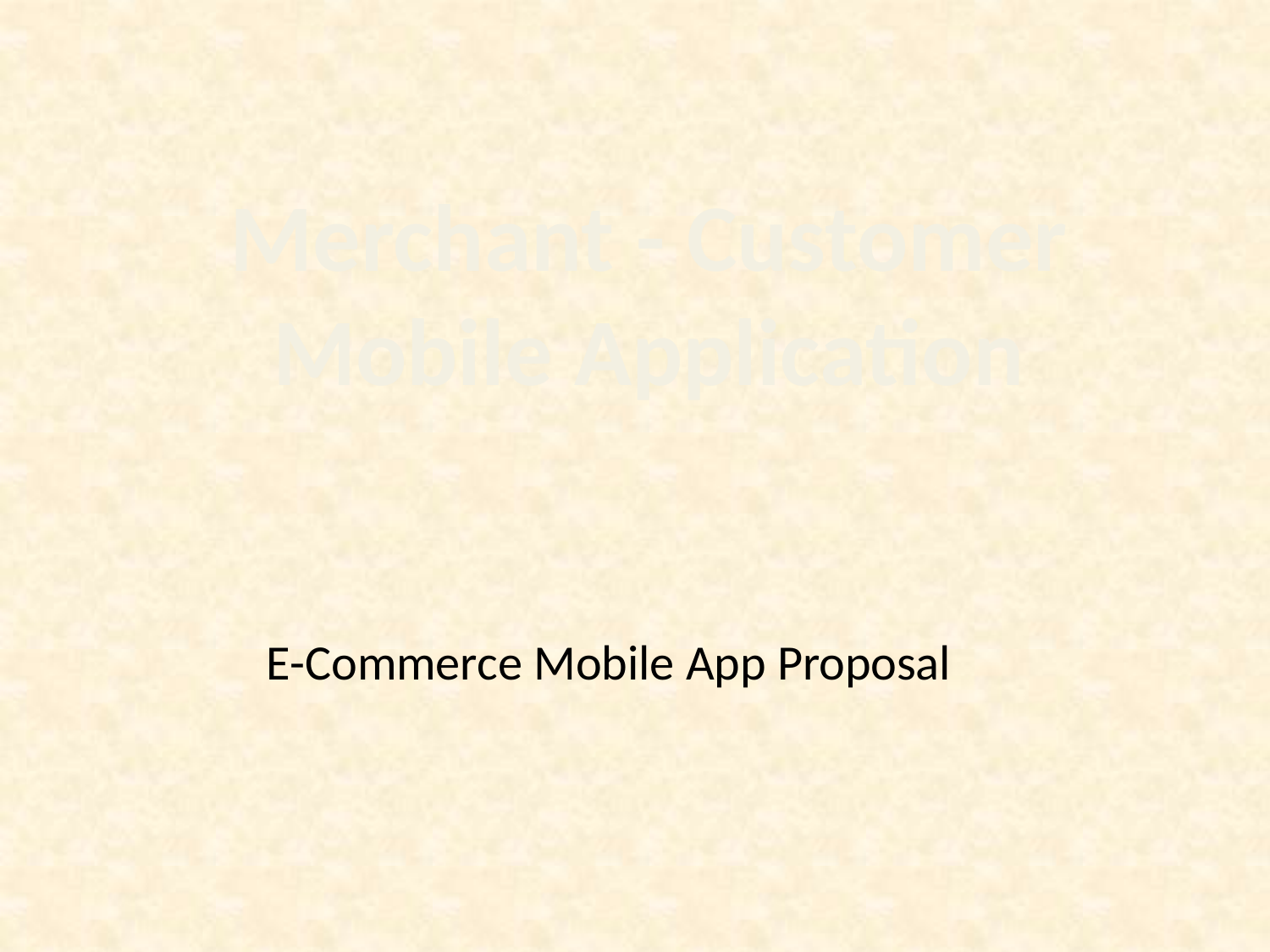

Merchant - Customer
Mobile Application
E-Commerce Mobile App Proposal